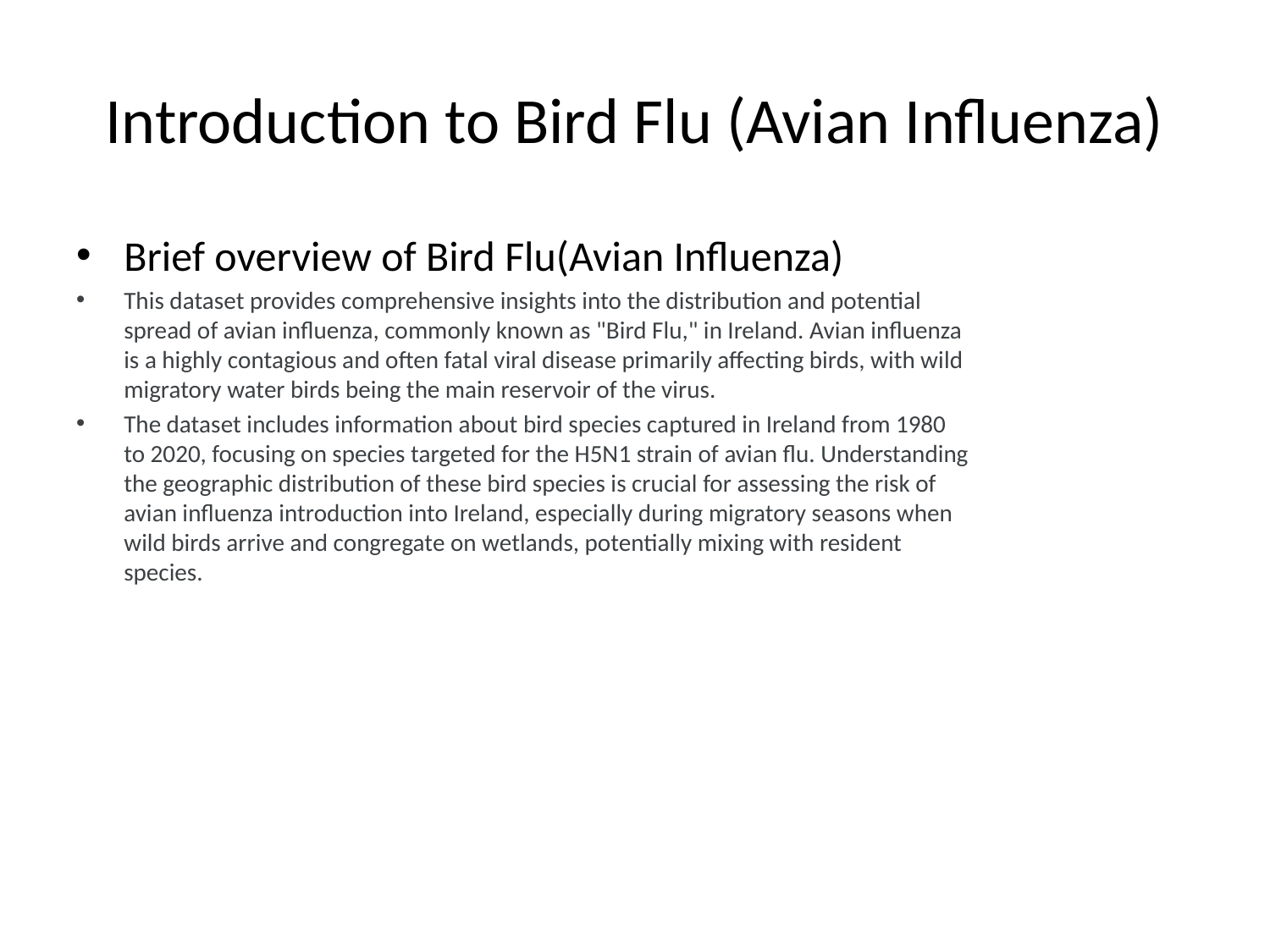

# Introduction to Bird Flu (Avian Influenza)
Brief overview of Bird Flu(Avian Influenza)
This dataset provides comprehensive insights into the distribution and potential spread of avian influenza, commonly known as "Bird Flu," in Ireland. Avian influenza is a highly contagious and often fatal viral disease primarily affecting birds, with wild migratory water birds being the main reservoir of the virus.
The dataset includes information about bird species captured in Ireland from 1980 to 2020, focusing on species targeted for the H5N1 strain of avian flu. Understanding the geographic distribution of these bird species is crucial for assessing the risk of avian influenza introduction into Ireland, especially during migratory seasons when wild birds arrive and congregate on wetlands, potentially mixing with resident species.